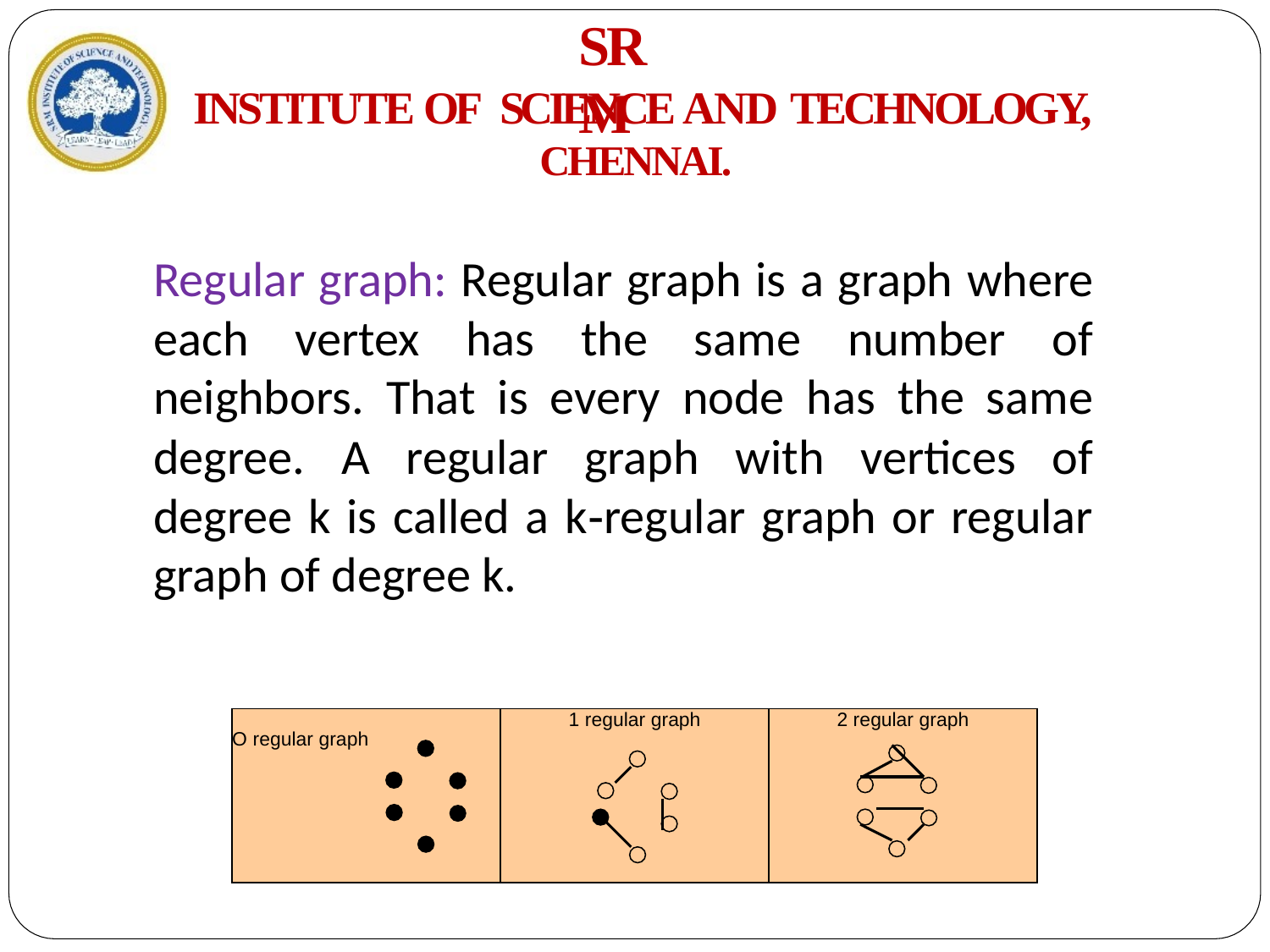

# SRM

INSTITUTE OF  SCIENCE AND TECHNOLOGY,
CHENNAI.

Regular graph: Regular graph is a graph where each vertex has the same number of neighbors. That is every node has the same degree. A regular graph with vertices of degree k is called a k‑regular graph or regular graph of degree k.

| O regular graph | 1 regular graph | 2 regular graph |
| --- | --- | --- |